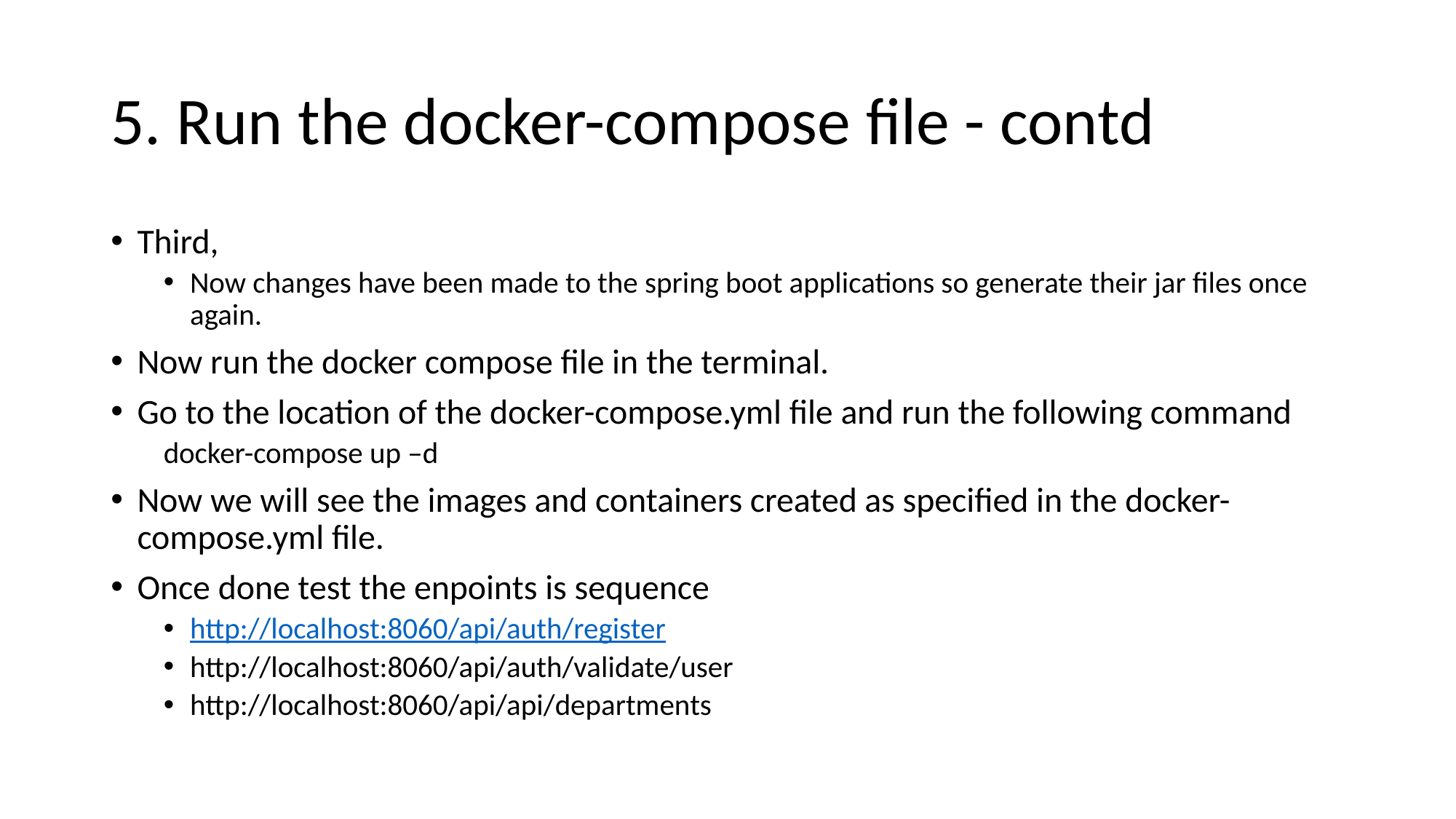

# 5. Run the docker-compose file - contd
Third,
Now changes have been made to the spring boot applications so generate their jar files once again.
Now run the docker compose file in the terminal.
Go to the location of the docker-compose.yml file and run the following command
docker-compose up –d
Now we will see the images and containers created as specified in the docker-compose.yml file.
Once done test the enpoints is sequence
http://localhost:8060/api/auth/register
http://localhost:8060/api/auth/validate/user
http://localhost:8060/api/api/departments